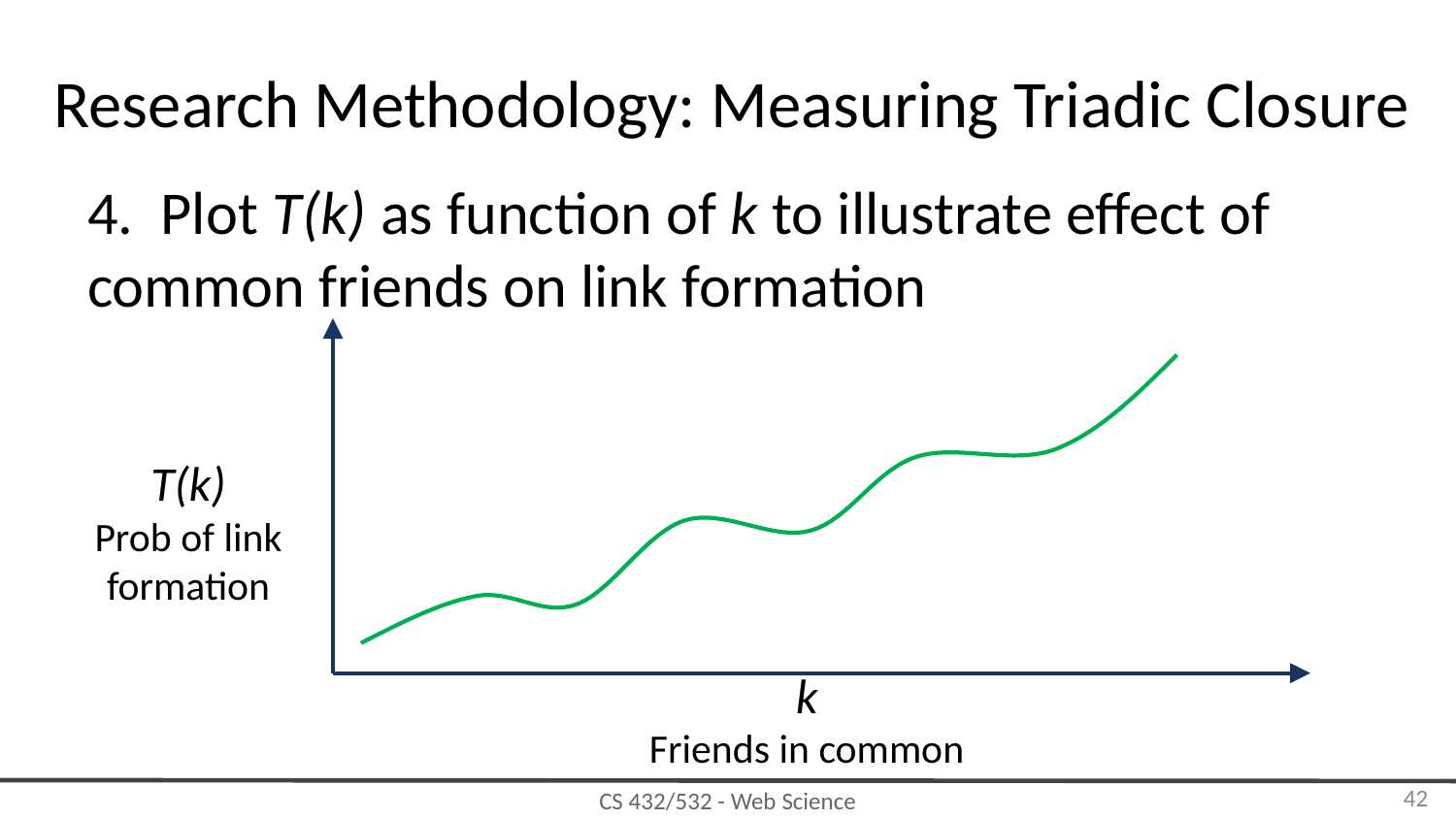

# Research Methodology: Measuring Triadic Closure
4.  Plot T(k) as function of k to illustrate effect of common friends on link formation

T(k)
Prob of link
formation
k
Friends in common
42